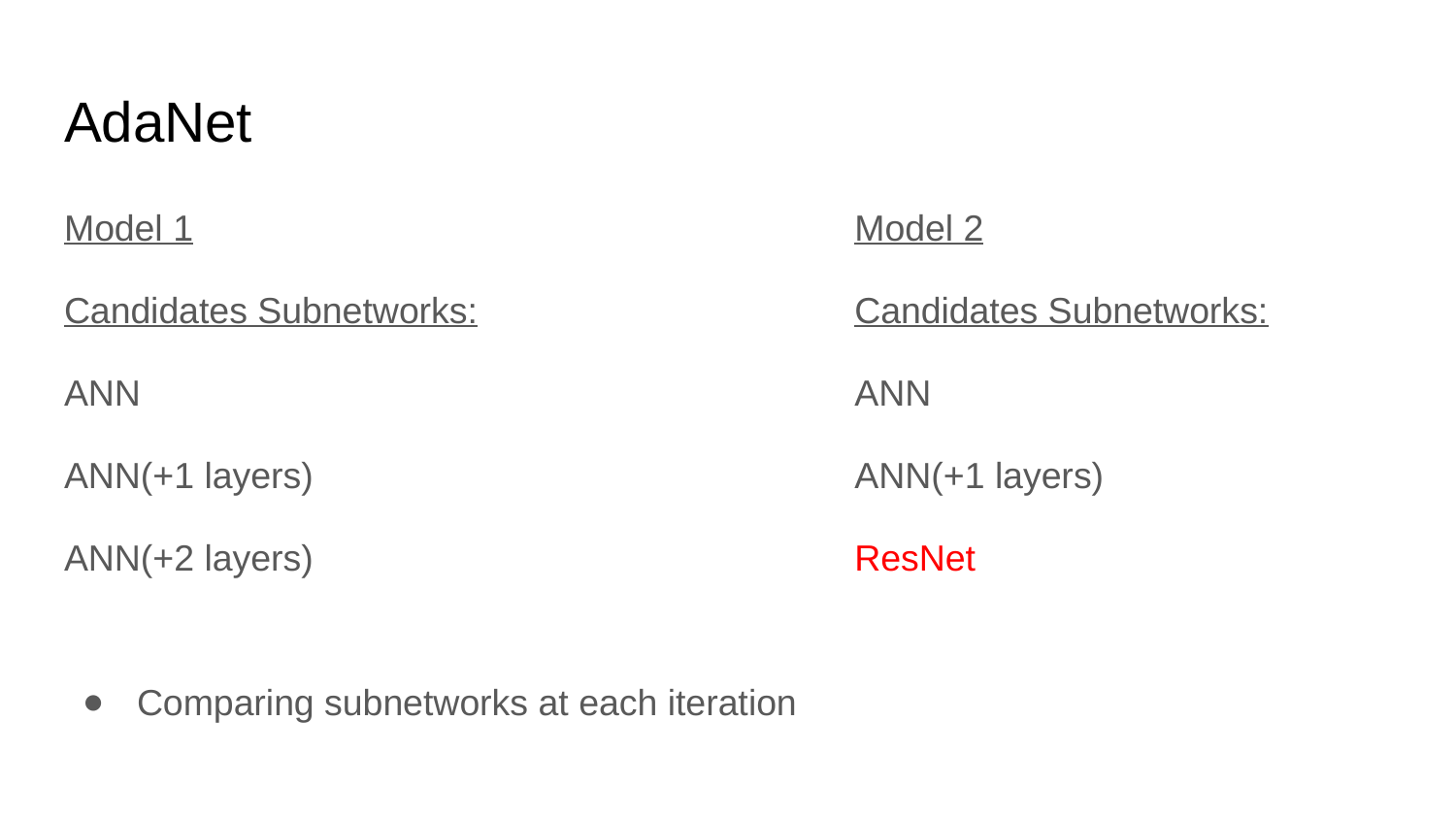

# AdaNet
Model 1
Candidates Subnetworks:
ANN
ANN(+1 layers)
ANN(+2 layers)
Model 2
Candidates Subnetworks:
ANN
ANN(+1 layers)
ResNet
Comparing subnetworks at each iteration